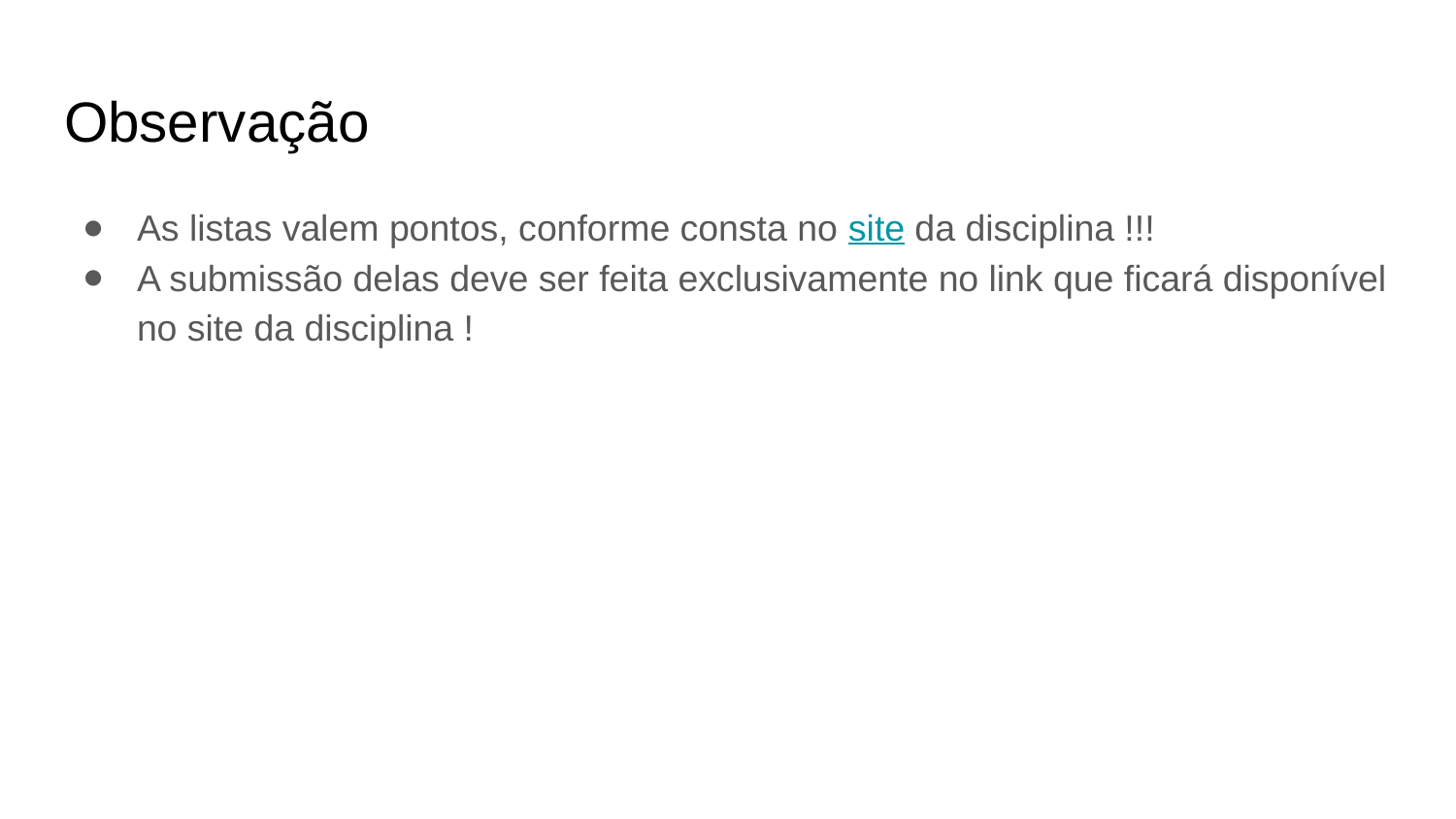

# Observação
As listas valem pontos, conforme consta no site da disciplina !!!
A submissão delas deve ser feita exclusivamente no link que ficará disponível no site da disciplina !